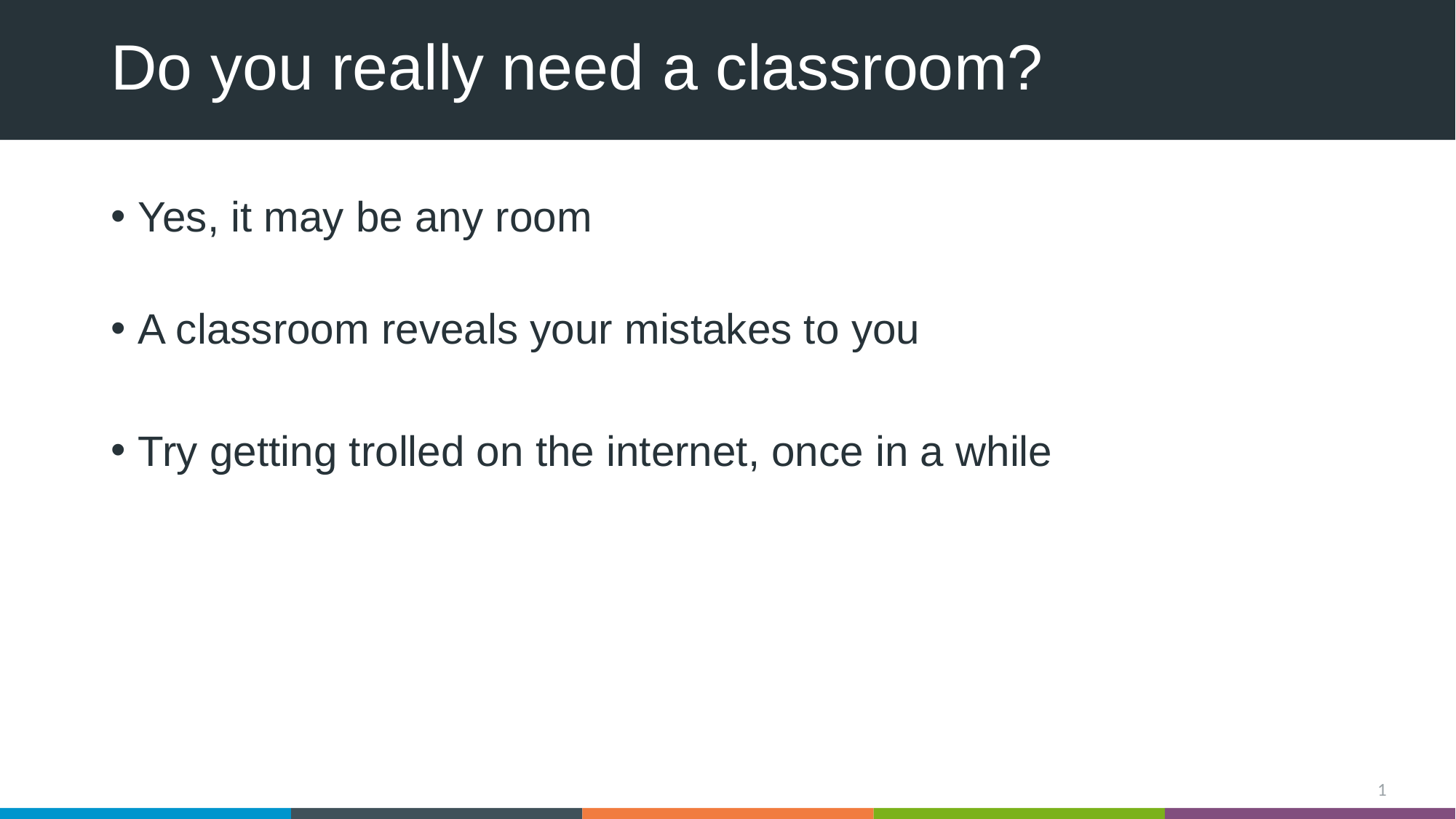

# Do you really need a classroom?
Yes, it may be any room
A classroom reveals your mistakes to you

Try getting trolled on the internet, once in a while

1